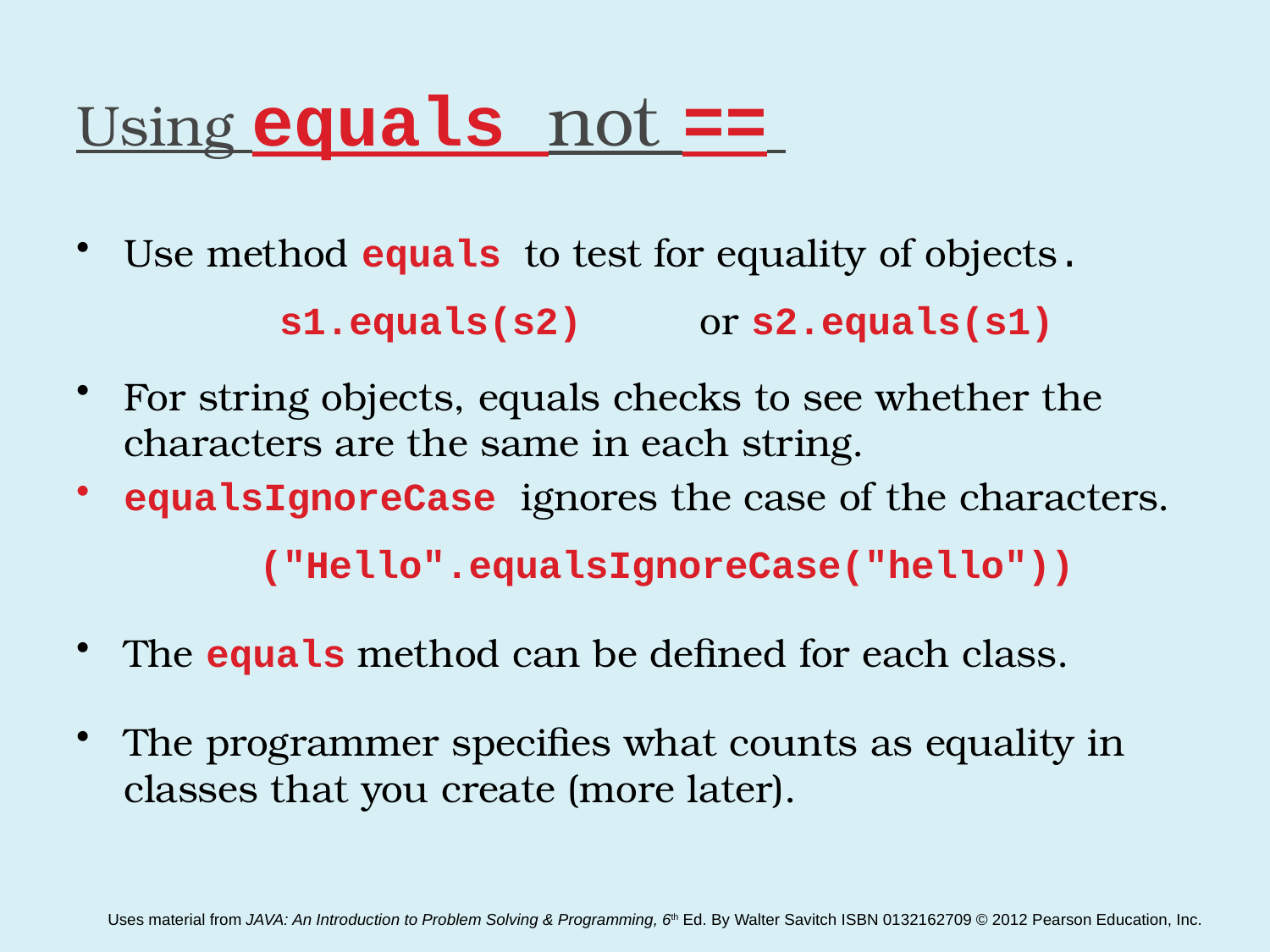

# Using equals not ==
Use method equals to test for equality of objects.
s1.equals(s2)	or s2.equals(s1)
For string objects, equals checks to see whether the characters are the same in each string.
equalsIgnoreCase  ignores the case of the characters.
("Hello".equalsIgnoreCase("hello"))
The equals method can be defined for each class.
The programmer specifies what counts as equality in classes that you create (more later).